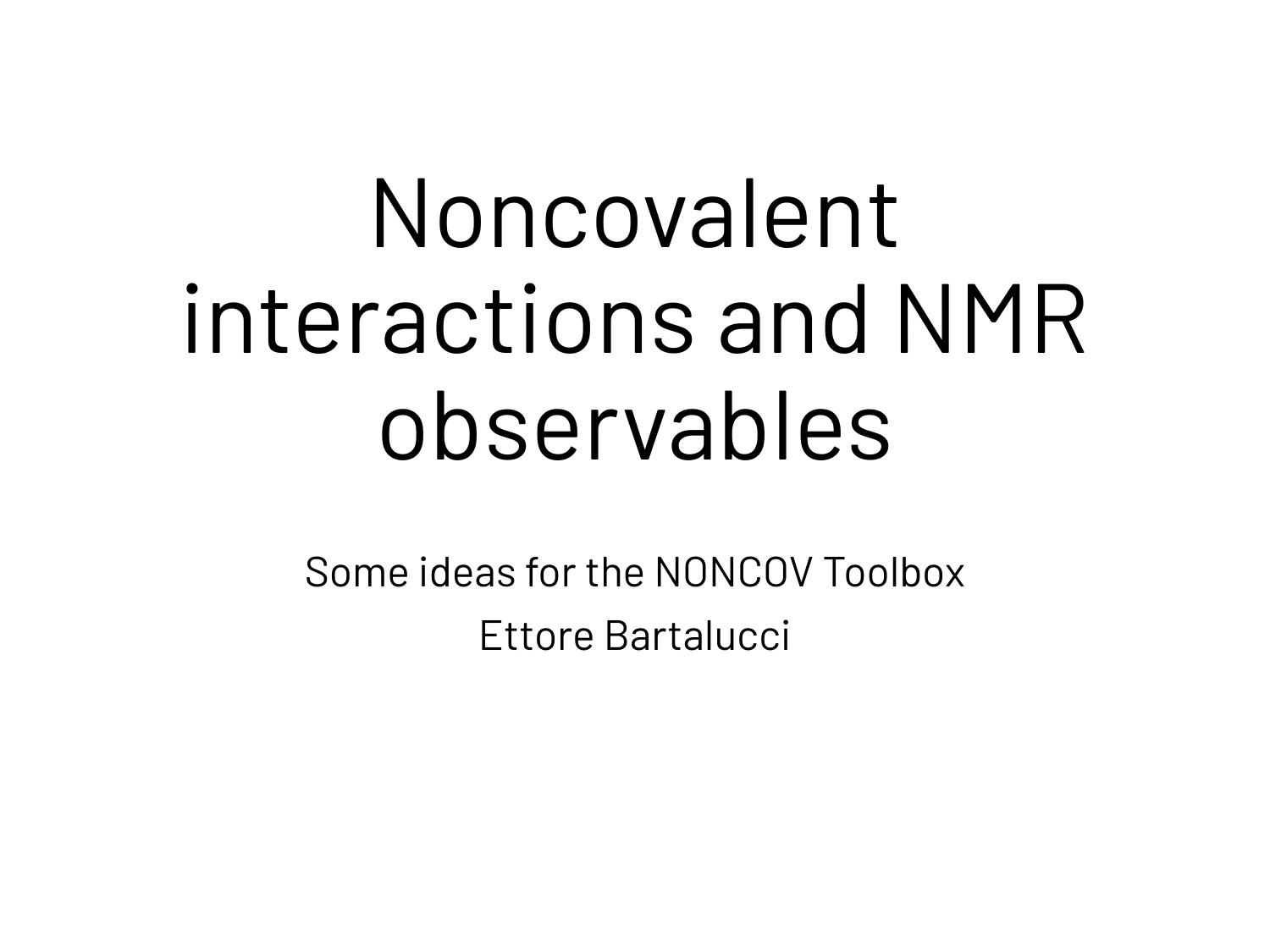

# Noncovalent interactions and NMR observables
Some ideas for the NONCOV Toolbox
Ettore Bartalucci